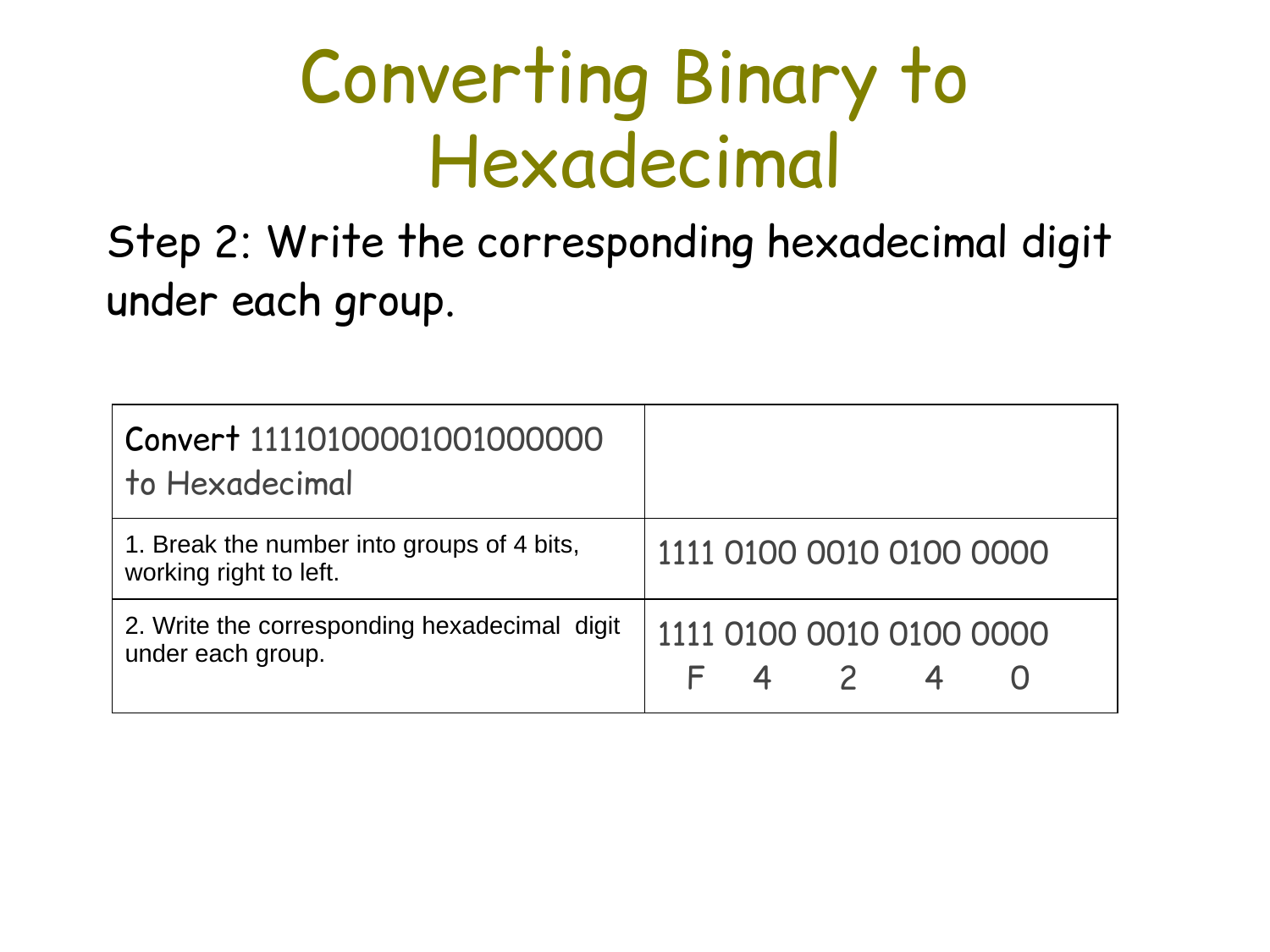

# Converting Binary to Hexadecimal
Step 2: Write the corresponding hexadecimal digit under each group.
| Convert 11110100001001000000 to Hexadecimal |  |
| --- | --- |
| 1. Break the number into groups of 4 bits, working right to left. | 1111 0100 0010 0100 0000 |
| 2. Write the corresponding hexadecimal digit under each group. | 1111 0100 0010 0100 0000 F 4 2 4 0 |